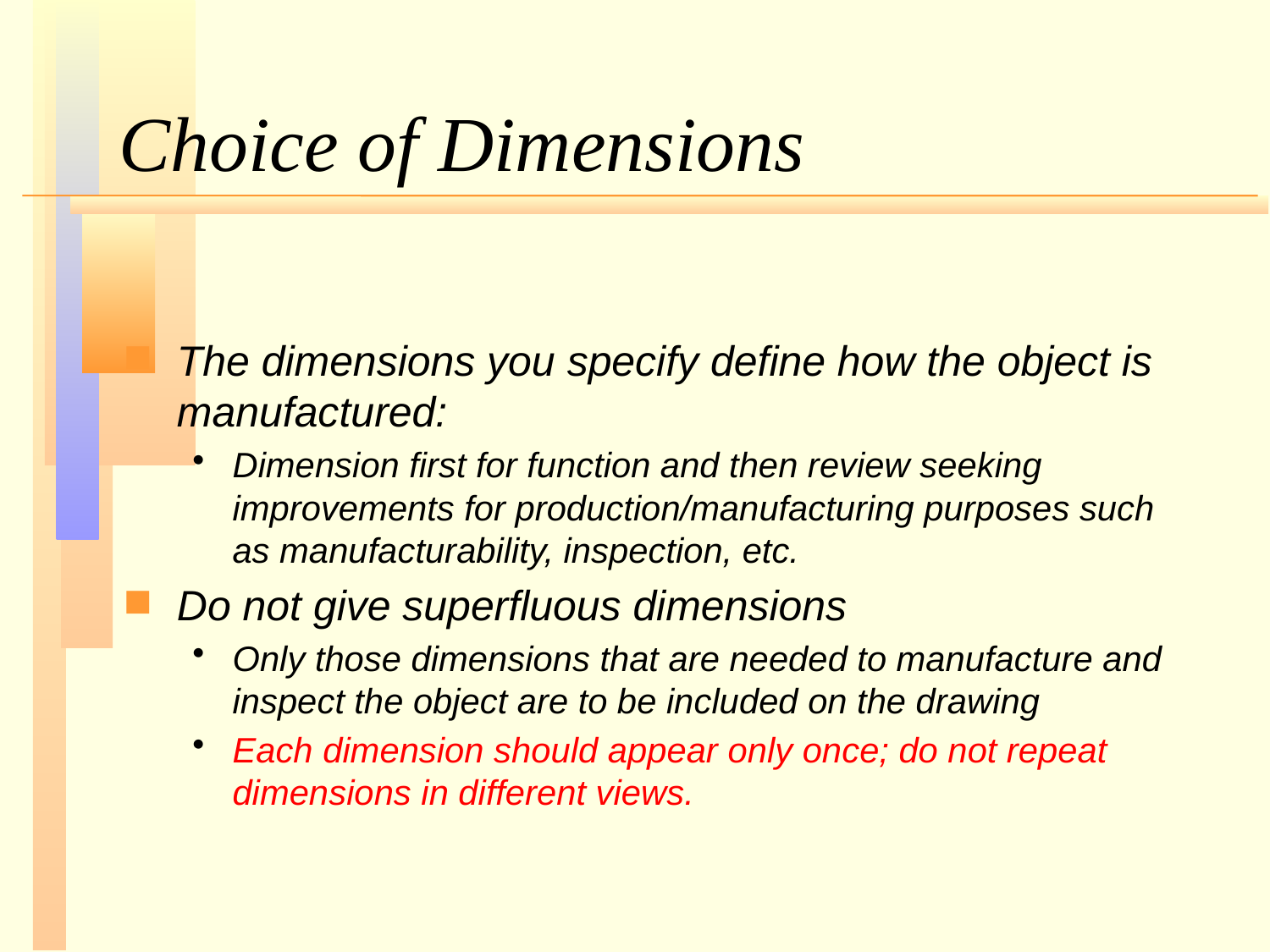

# Choice of Dimensions
The dimensions you specify define how the object is manufactured:
Dimension first for function and then review seeking improvements for production/manufacturing purposes such as manufacturability, inspection, etc.
Do not give superfluous dimensions
Only those dimensions that are needed to manufacture and inspect the object are to be included on the drawing
Each dimension should appear only once; do not repeat dimensions in different views.